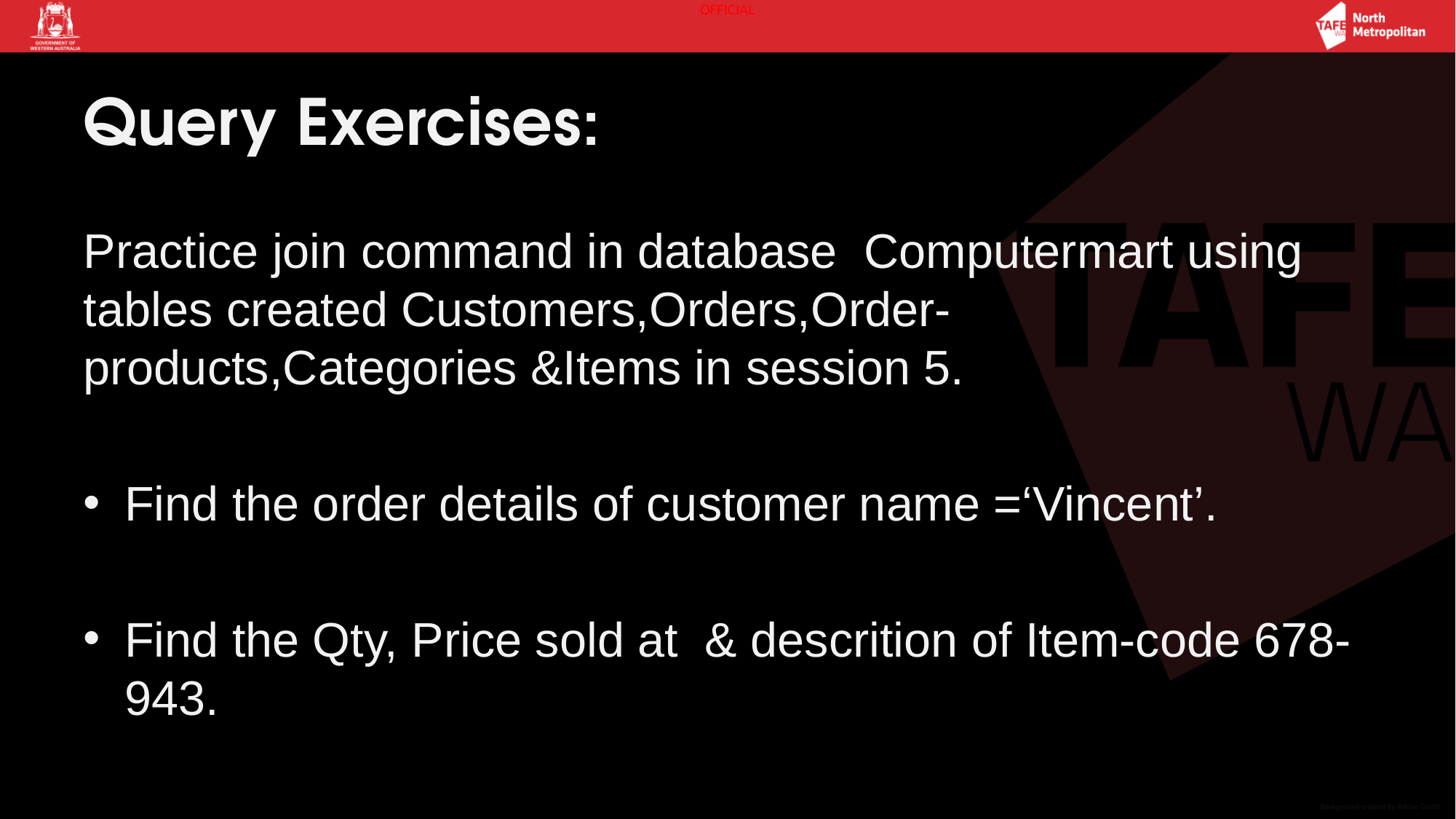

# Query Exercises:
Practice join command in database  Computermart using tables created Customers,Orders,Order-products,Categories &Items in session 5.

Find the order details of customer name =‘Vincent’.

Find the Qty, Price sold at  & descrition of Item-code 678-943.